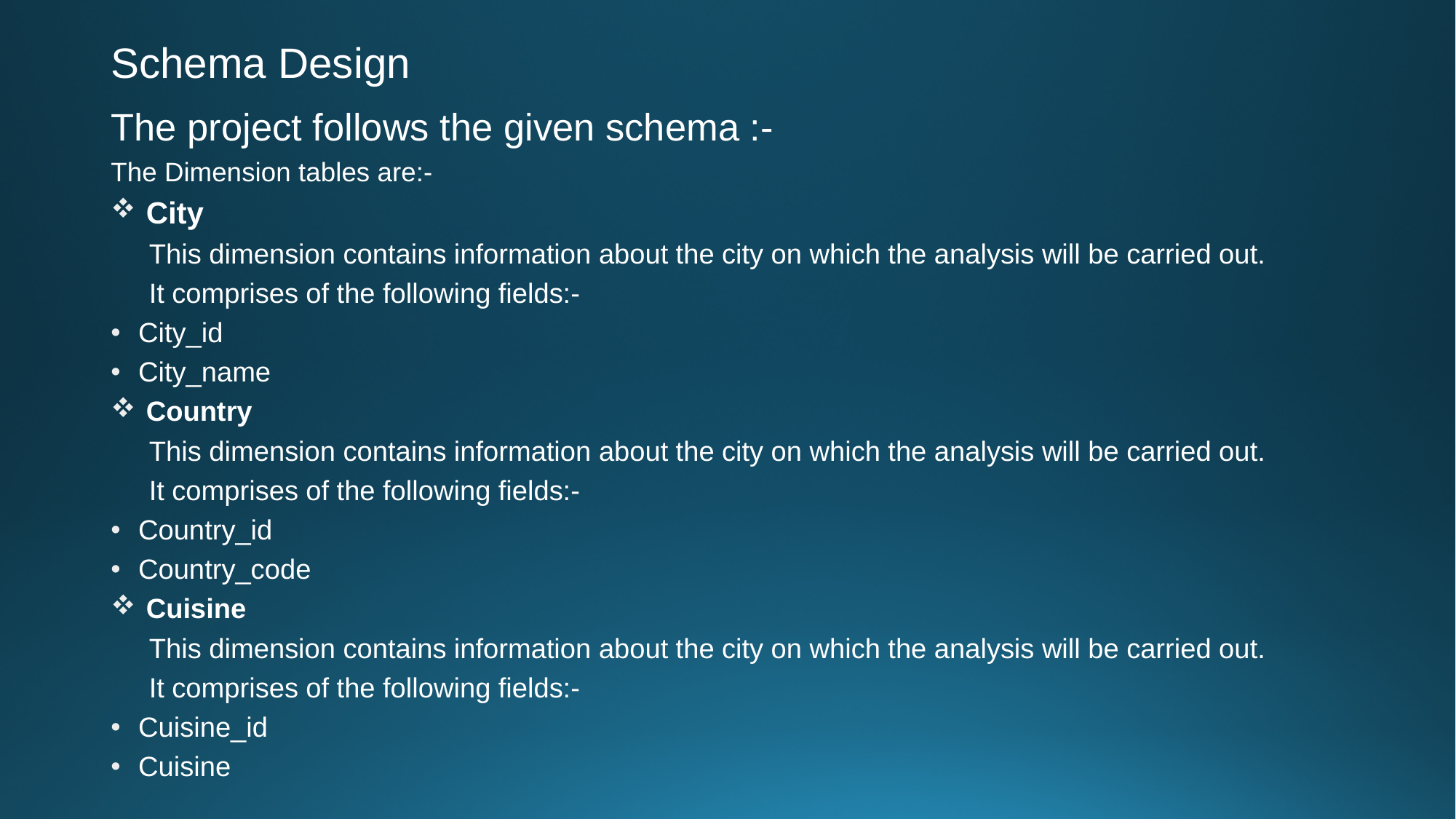

# Schema Design
The project follows the given schema :-
The Dimension tables are:-
 City
     This dimension contains information about the city on which the analysis will be carried out.
     It comprises of the following fields:-
City_id
City_name
 Country
     This dimension contains information about the city on which the analysis will be carried out.
     It comprises of the following fields:-
Country_id
Country_code
 Cuisine
     This dimension contains information about the city on which the analysis will be carried out.
     It comprises of the following fields:-
Cuisine_id
Cuisine